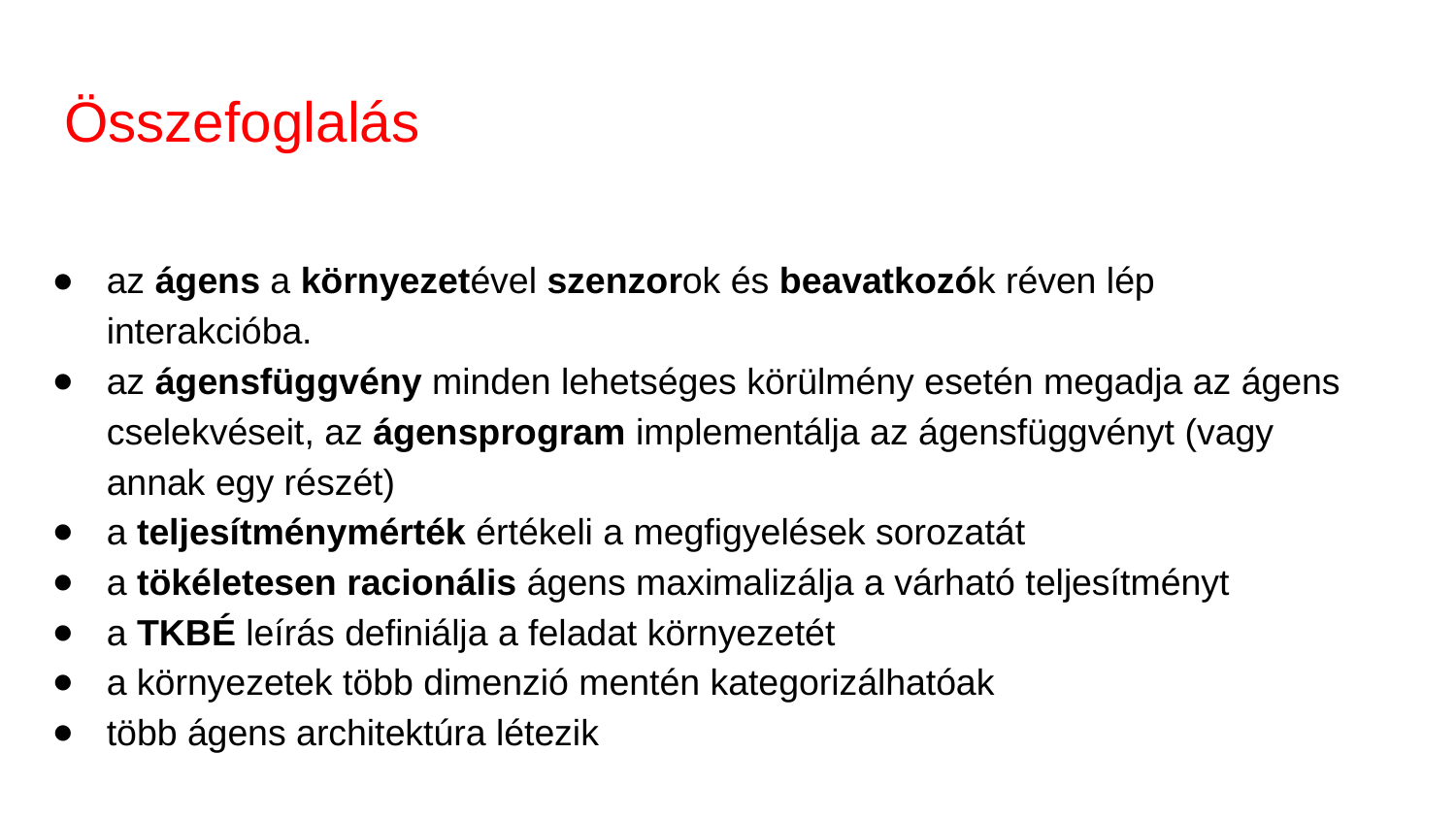

# Összefoglalás
az ágens a környezetével szenzorok és beavatkozók réven lép interakcióba.
az ágensfüggvény minden lehetséges körülmény esetén megadja az ágens cselekvéseit, az ágensprogram implementálja az ágensfüggvényt (vagy annak egy részét)
a teljesítménymérték értékeli a megfigyelések sorozatát
a tökéletesen racionális ágens maximalizálja a várható teljesítményt
a TKBÉ leírás definiálja a feladat környezetét
a környezetek több dimenzió mentén kategorizálhatóak
több ágens architektúra létezik